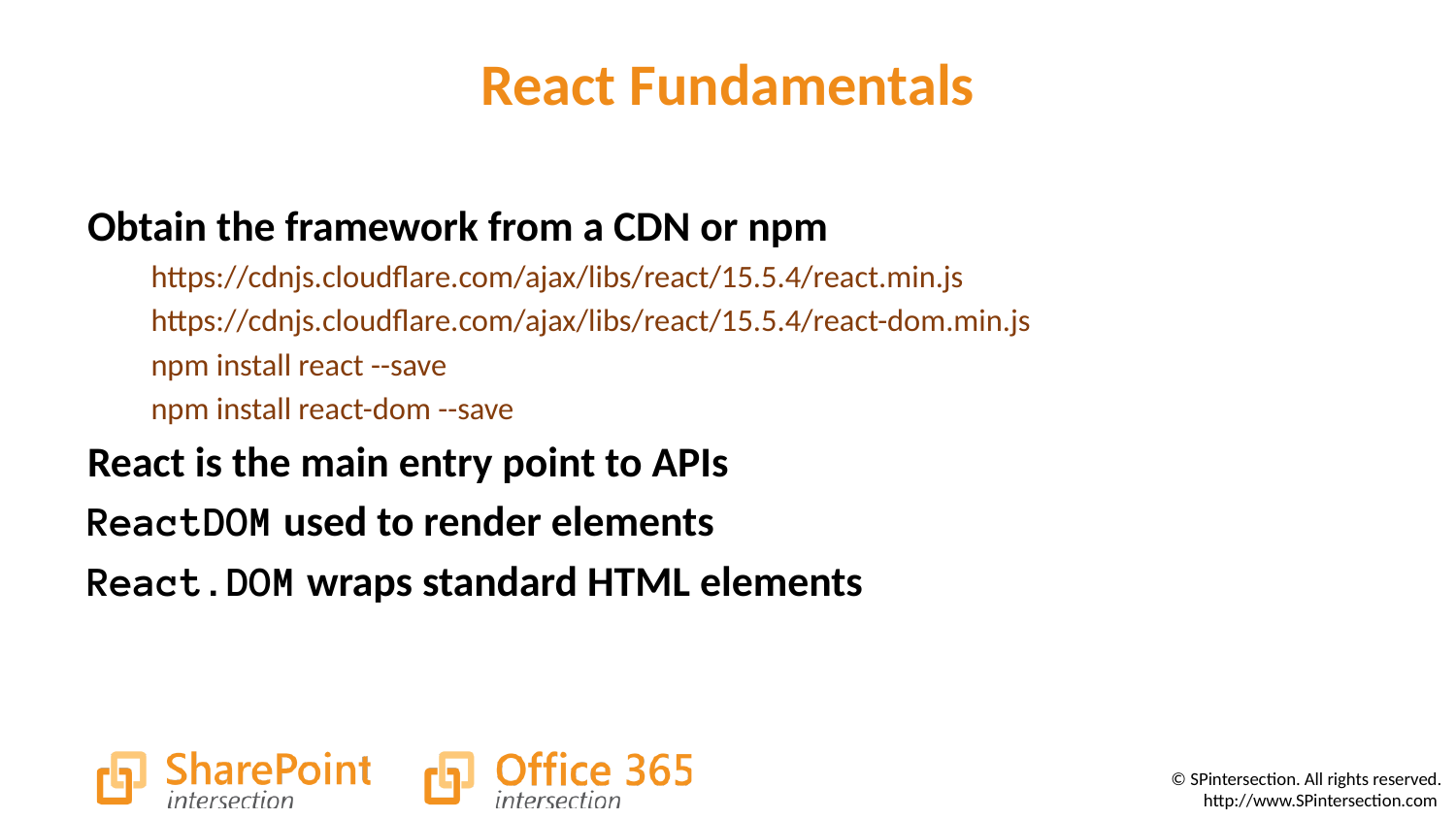

# React Fundamentals
Obtain the framework from a CDN or npm
https://cdnjs.cloudflare.com/ajax/libs/react/15.5.4/react.min.js
https://cdnjs.cloudflare.com/ajax/libs/react/15.5.4/react-dom.min.js
npm install react --save
npm install react-dom --save
React is the main entry point to APIs
ReactDOM used to render elements
React.DOM wraps standard HTML elements